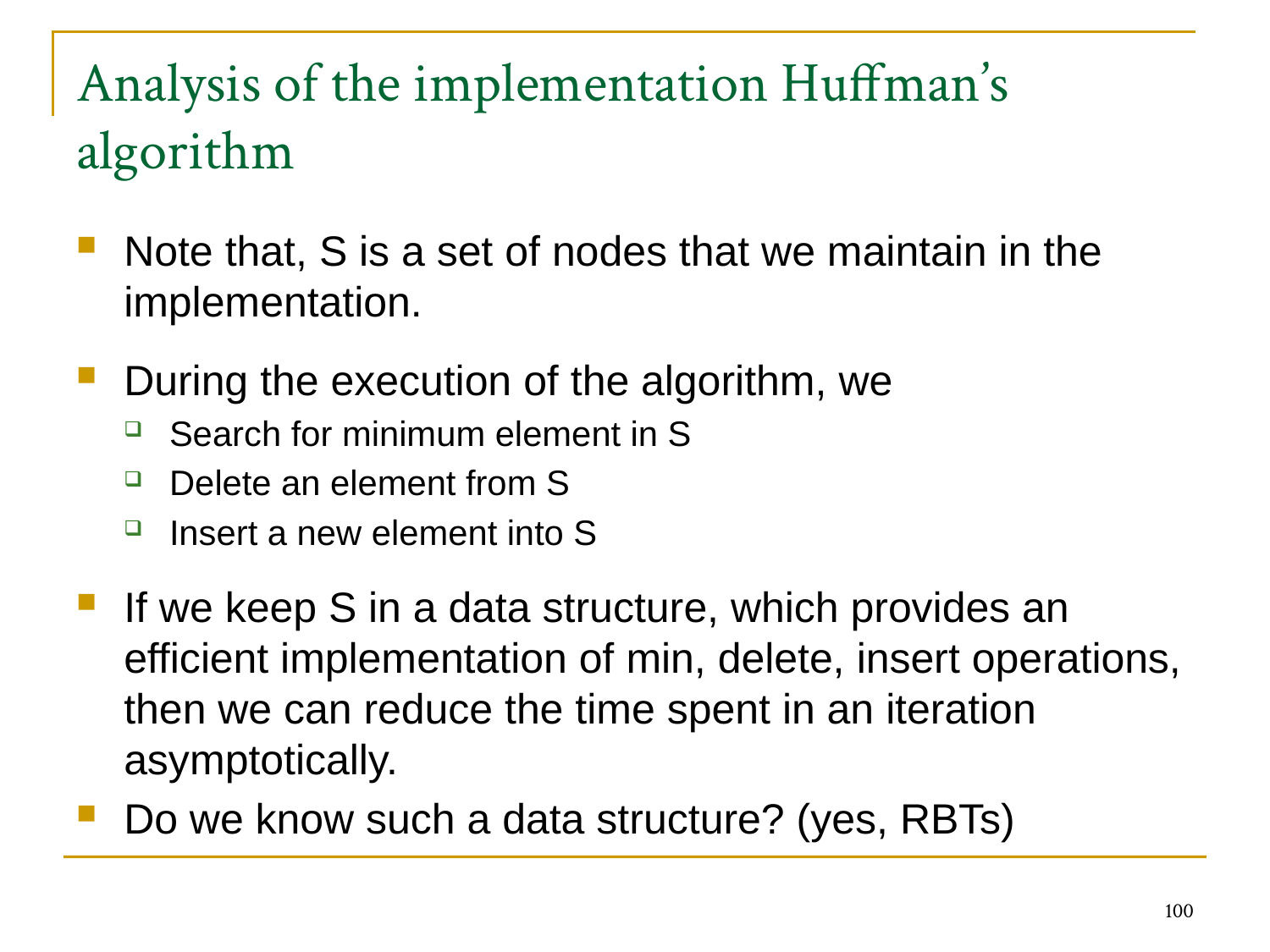

# Analysis of the implementation Huffman’s algorithm
Note that, S is a set of nodes that we maintain in the implementation.

During the execution of the algorithm, we
Search for minimum element in S
Delete an element from S
Insert a new element into S

If we keep S in a data structure, which provides an efficient implementation of min, delete, insert operations, then we can reduce the time spent in an iteration asymptotically.
Do we know such a data structure? (yes, RBTs)
100